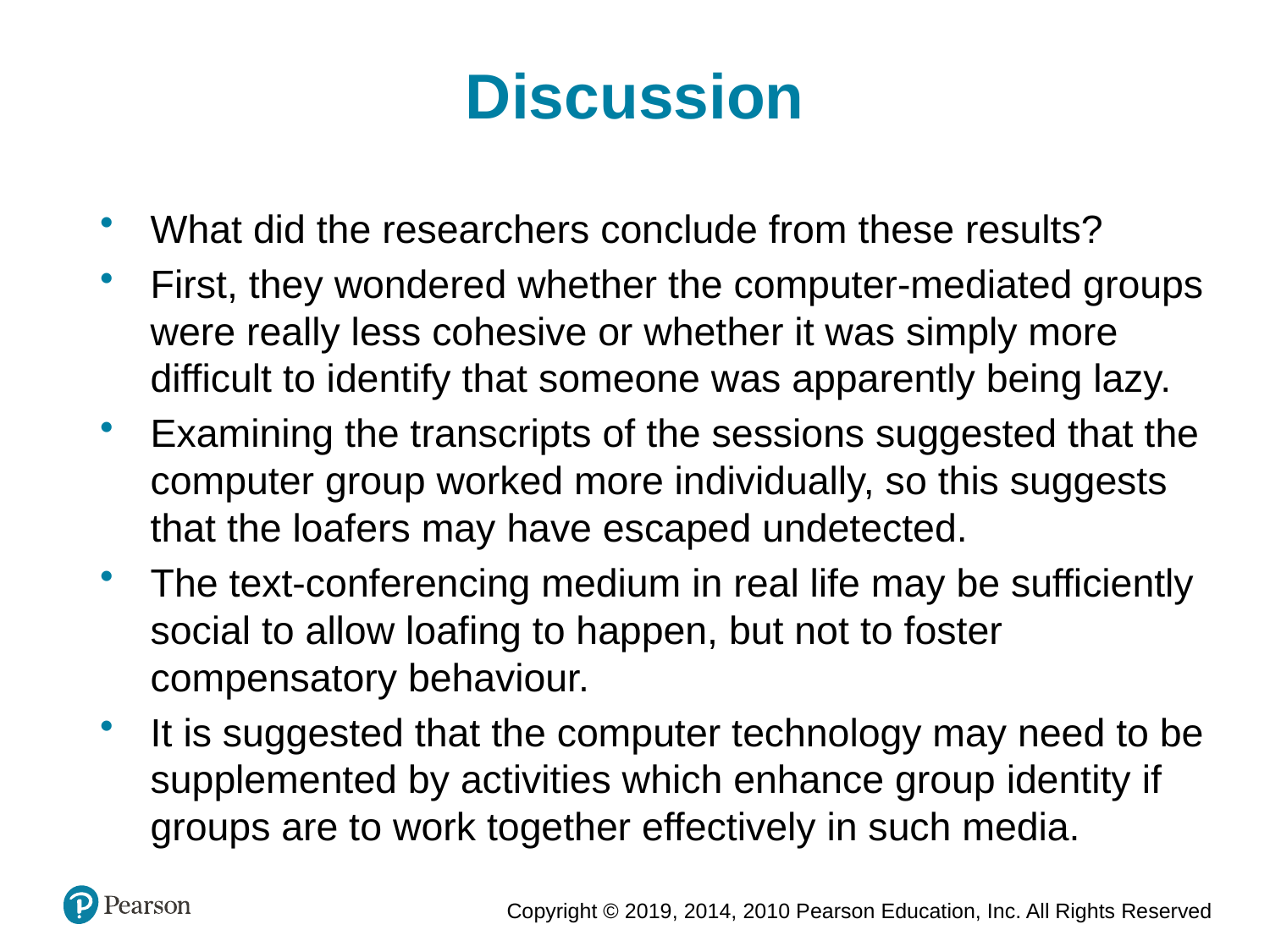

Discussion
What did the researchers conclude from these results?
First, they wondered whether the computer-mediated groups were really less cohesive or whether it was simply more difficult to identify that someone was apparently being lazy.
Examining the transcripts of the sessions suggested that the computer group worked more individually, so this suggests that the loafers may have escaped undetected.
The text-conferencing medium in real life may be sufficiently social to allow loafing to happen, but not to foster compensatory behaviour.
It is suggested that the computer technology may need to be supplemented by activities which enhance group identity if groups are to work together effectively in such media.